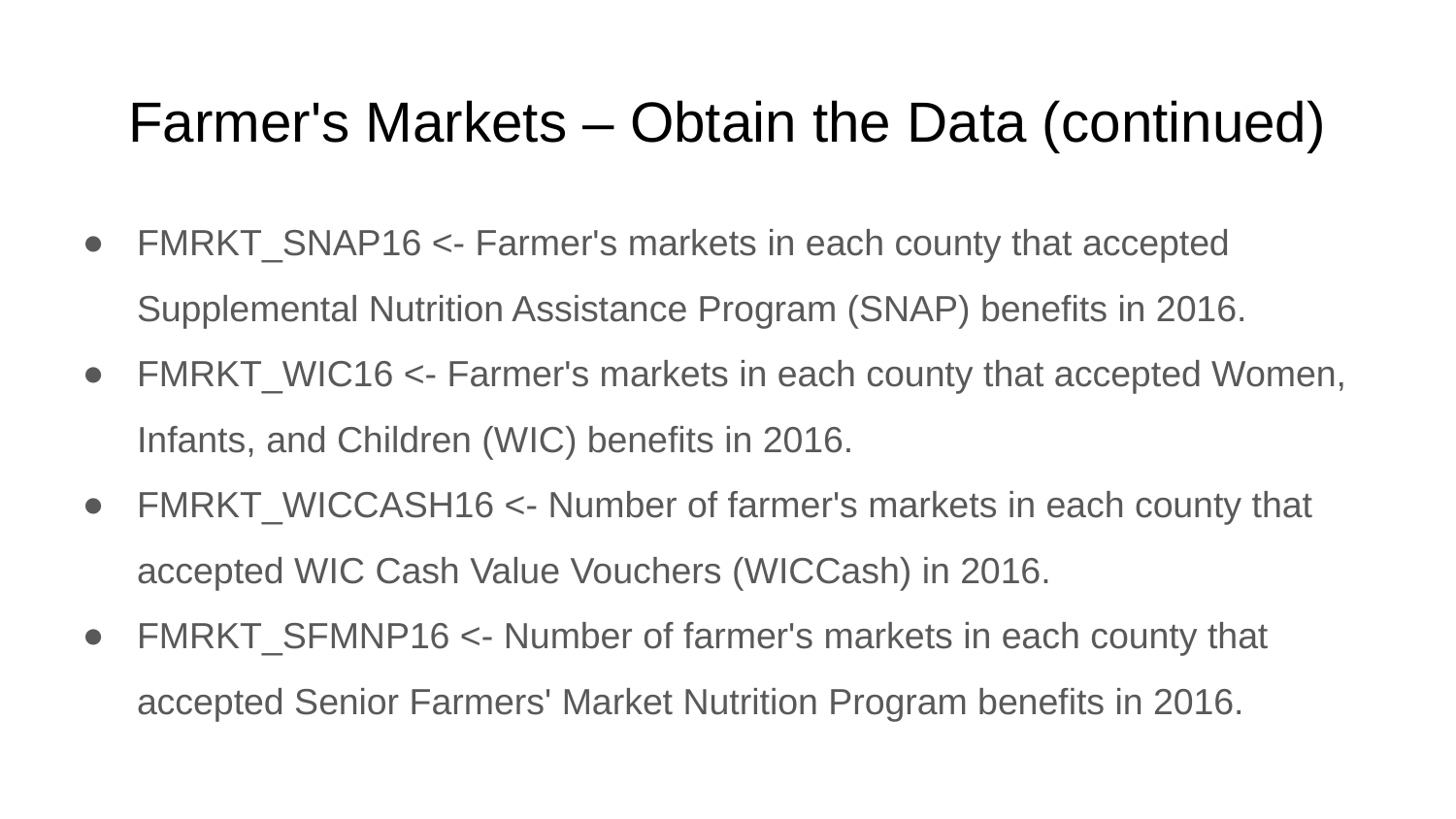

# Farmer's Markets – Obtain the Data (continued)
FMRKT_SNAP16 <- Farmer's markets in each county that accepted Supplemental Nutrition Assistance Program (SNAP) benefits in 2016.
FMRKT_WIC16 <- Farmer's markets in each county that accepted Women, Infants, and Children (WIC) benefits in 2016.
FMRKT_WICCASH16 <- Number of farmer's markets in each county that accepted WIC Cash Value Vouchers (WICCash) in 2016.
FMRKT_SFMNP16 <- Number of farmer's markets in each county that accepted Senior Farmers' Market Nutrition Program benefits in 2016.